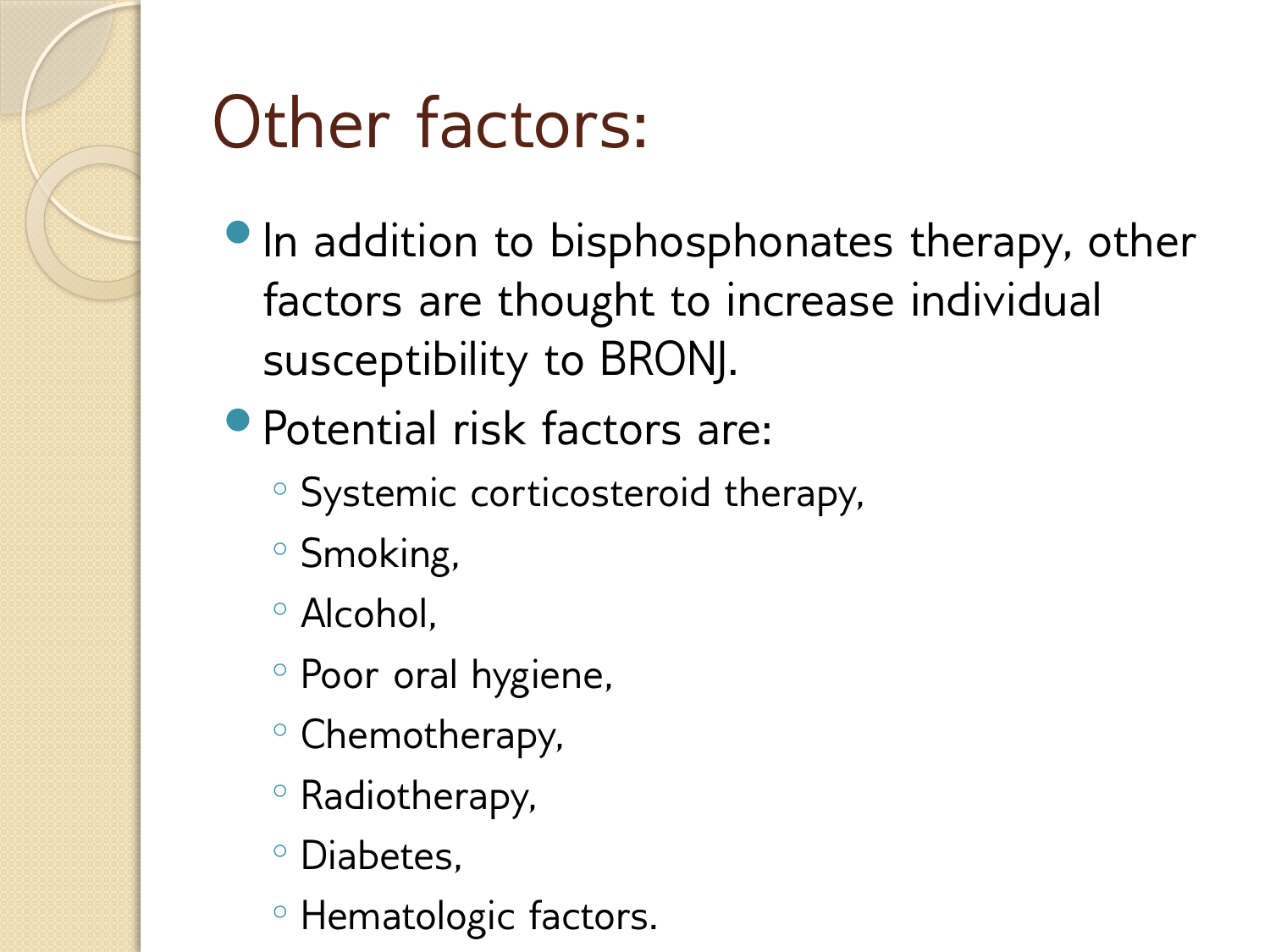

# Other factors:
In addition to bisphosphonates therapy, other factors are thought to increase individual susceptibility to BRONJ.
Potential risk factors are:
Systemic corticosteroid therapy,
Smoking,
Alcohol,
Poor oral hygiene,
Chemotherapy,
Radiotherapy,
Diabetes,
Hematologic factors.